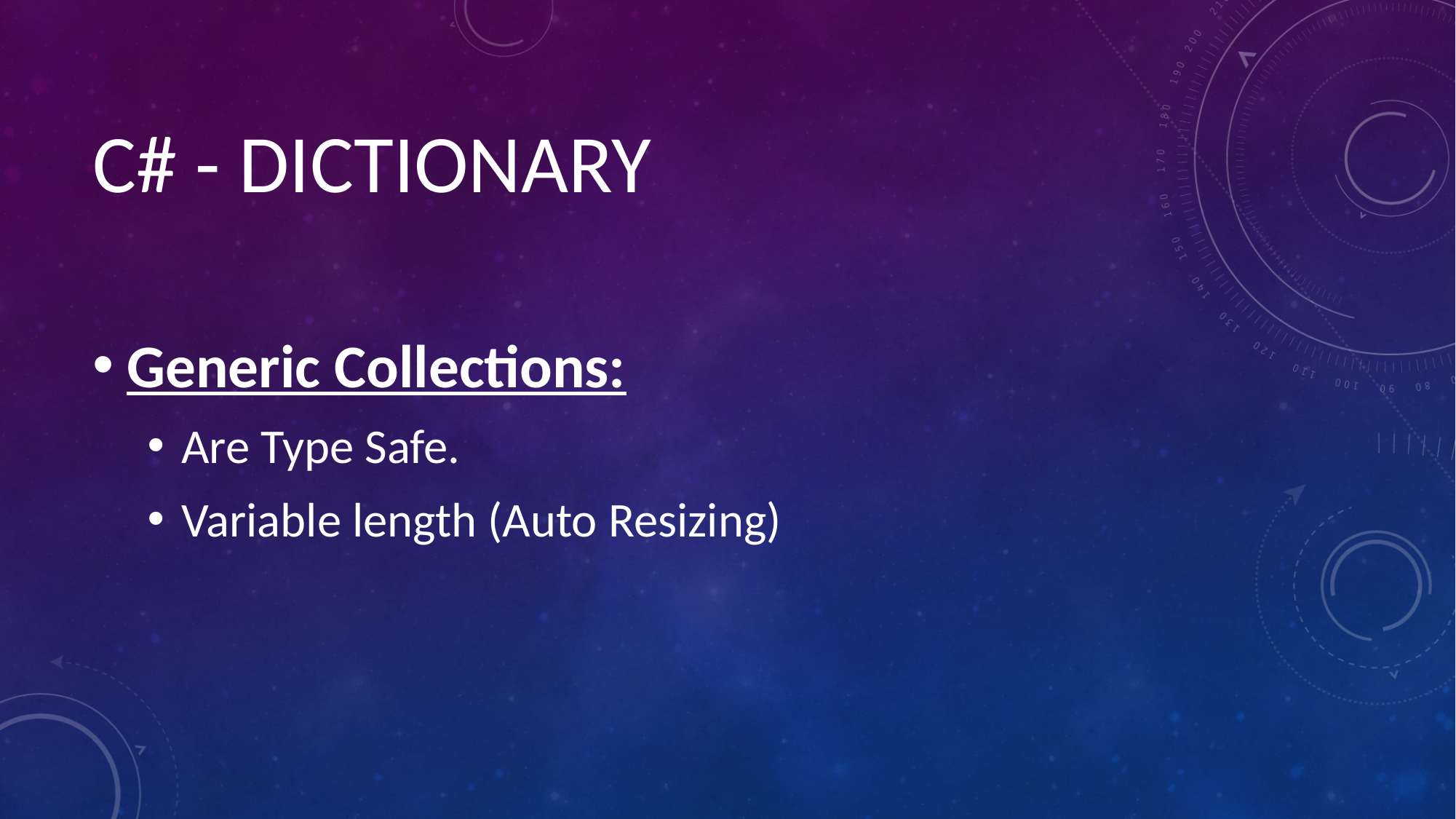

# C# - Dictionary
Generic Collections:
Are Type Safe.
Variable length (Auto Resizing)